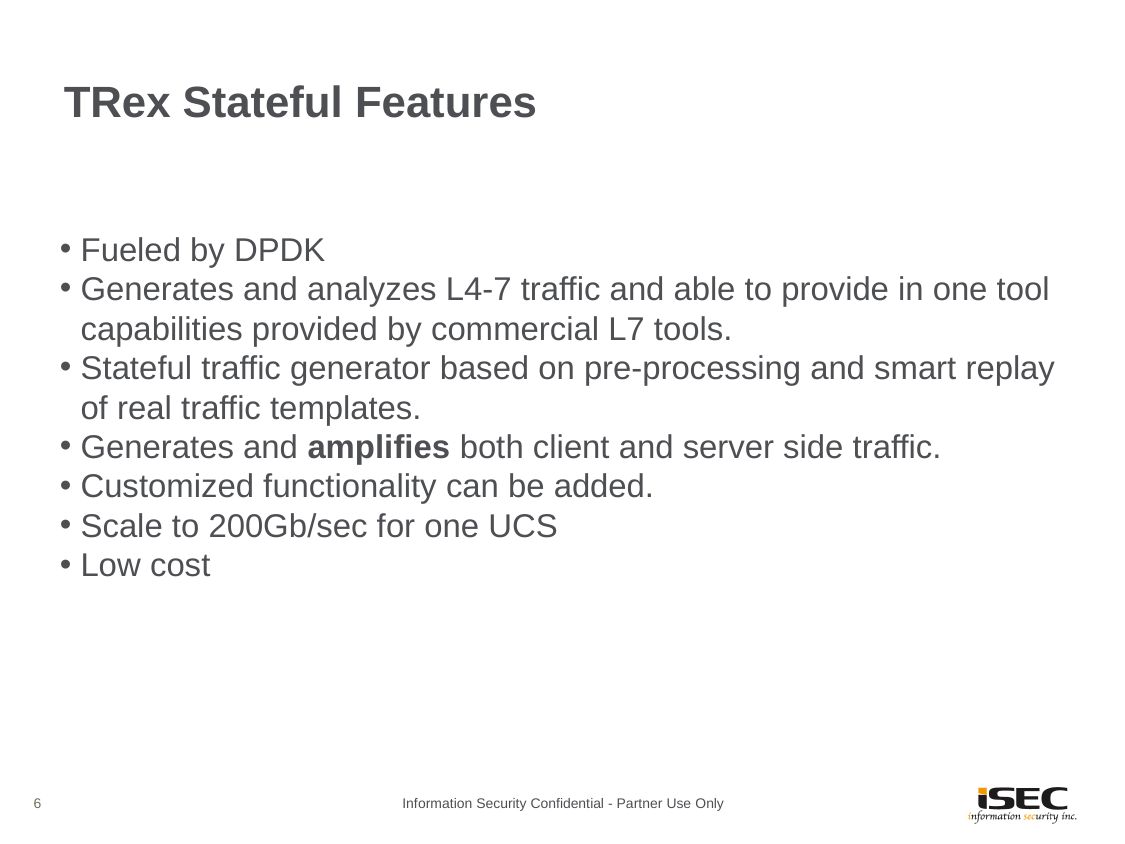

# TRex Stateful Features
Fueled by DPDK
Generates and analyzes L4-7 traffic and able to provide in one tool capabilities provided by commercial L7 tools.
Stateful traffic generator based on pre-processing and smart replay of real traffic templates.
Generates and amplifies both client and server side traffic.
Customized functionality can be added.
Scale to 200Gb/sec for one UCS
Low cost
6